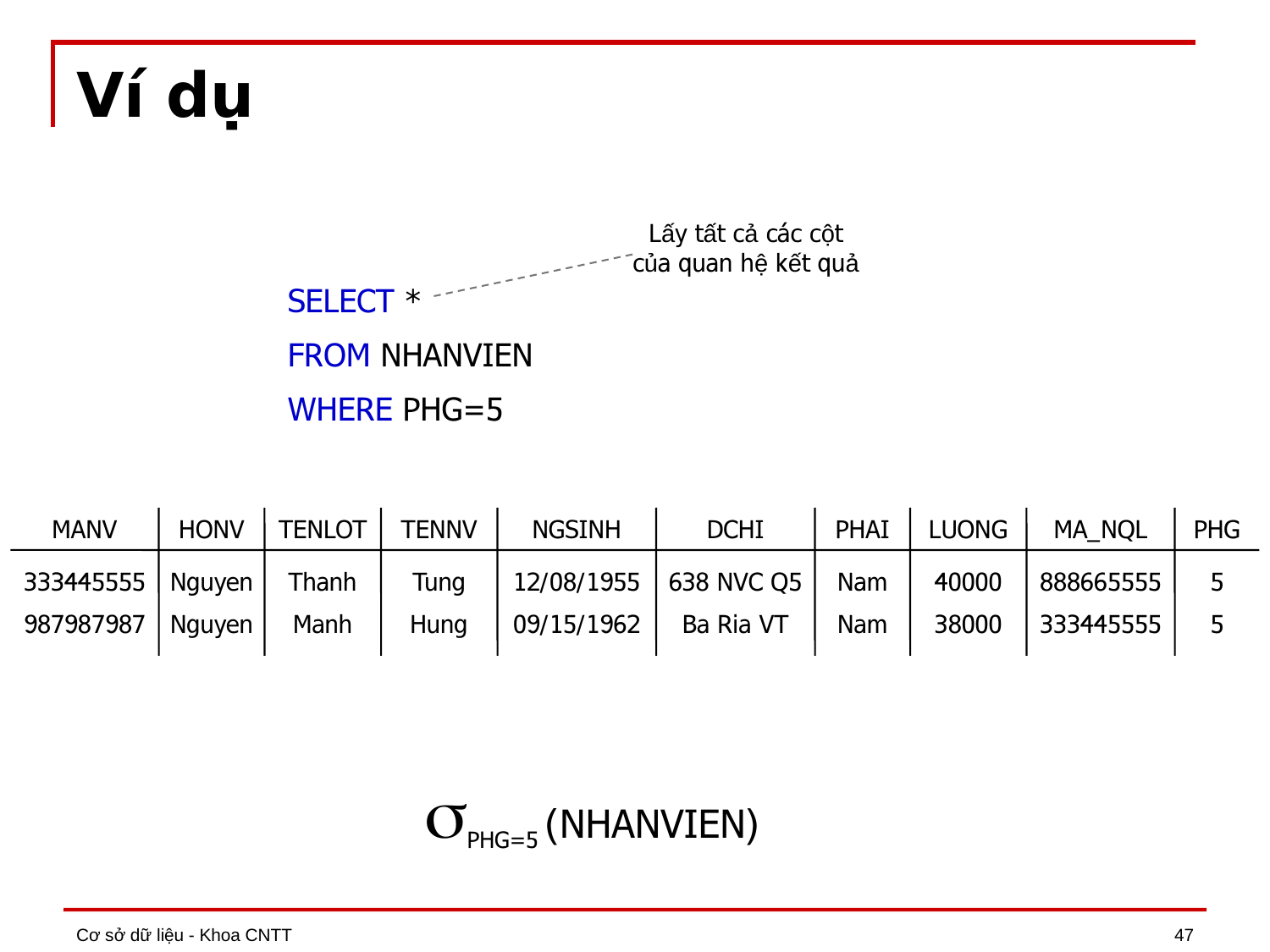

# Ví dụ
Lấy tất cả các cột của quan hệ kết quả

SELECT *
FROM NHANVIEN
WHERE PHG=5
MANV
HONV

TENLOT
TENNV
NGSINH
DCHI
PHAI
LUONG
MA_NQL
PHG

333445555
Nguyen
Thanh
Tung
12/08/1955
638 NVC Q5
Nam
40000
888665555
5
987987987
Nguyen
Manh
Hung
09/15/1962
Ba Ria VT
Nam
38000
333445555
5
σPHG=5 (NHANVIEN)
Cơ sở dữ liệu - Khoa CNTT
47